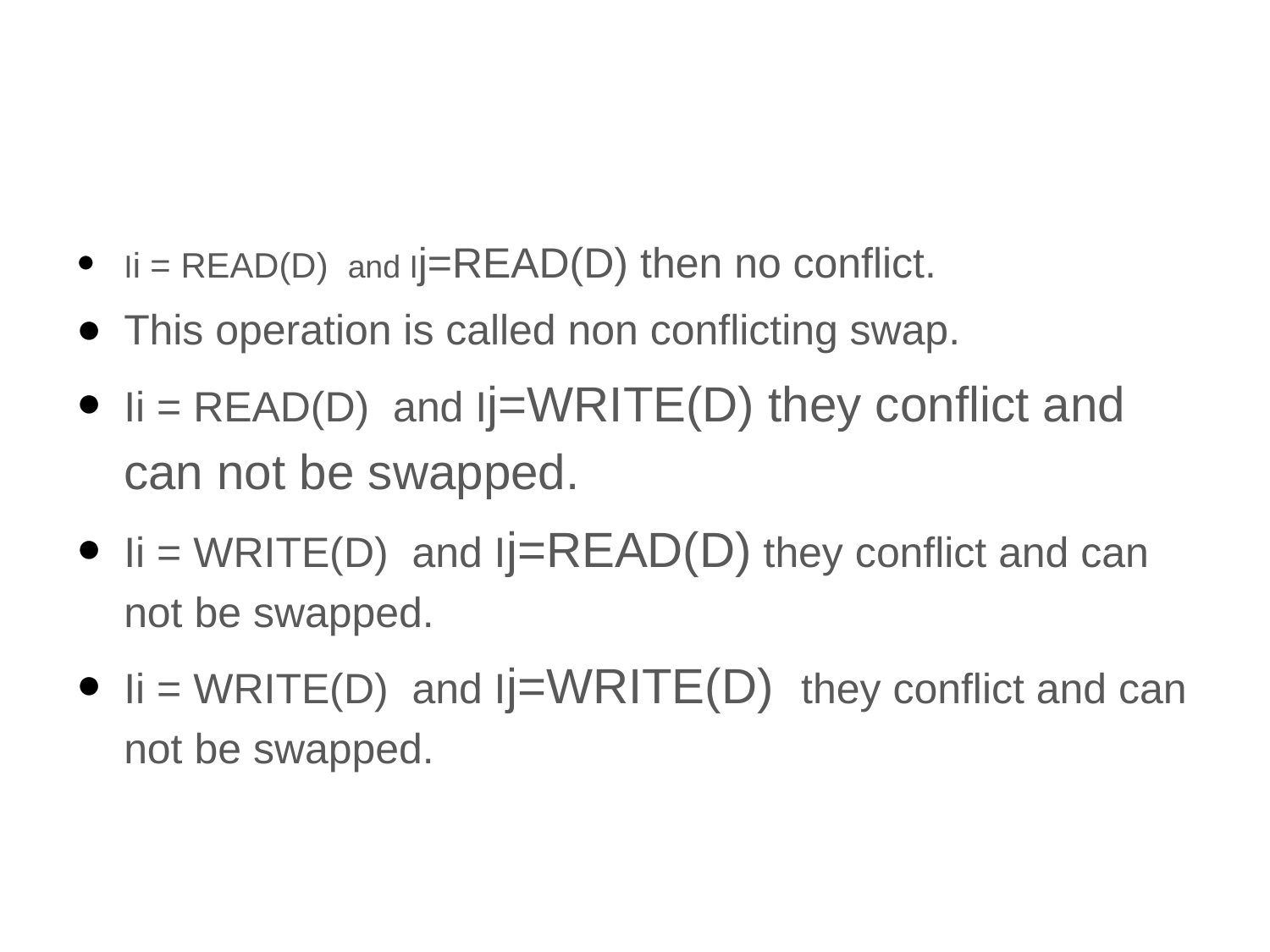

#
Ii = READ(D)  and Ij=READ(D) then no conflict.
This operation is called non conflicting swap.
Ii = READ(D)  and Ij=WRITE(D) they conflict and can not be swapped.
Ii = WRITE(D)  and Ij=READ(D) they conflict and can not be swapped.
Ii = WRITE(D)  and Ij=WRITE(D)  they conflict and can not be swapped.